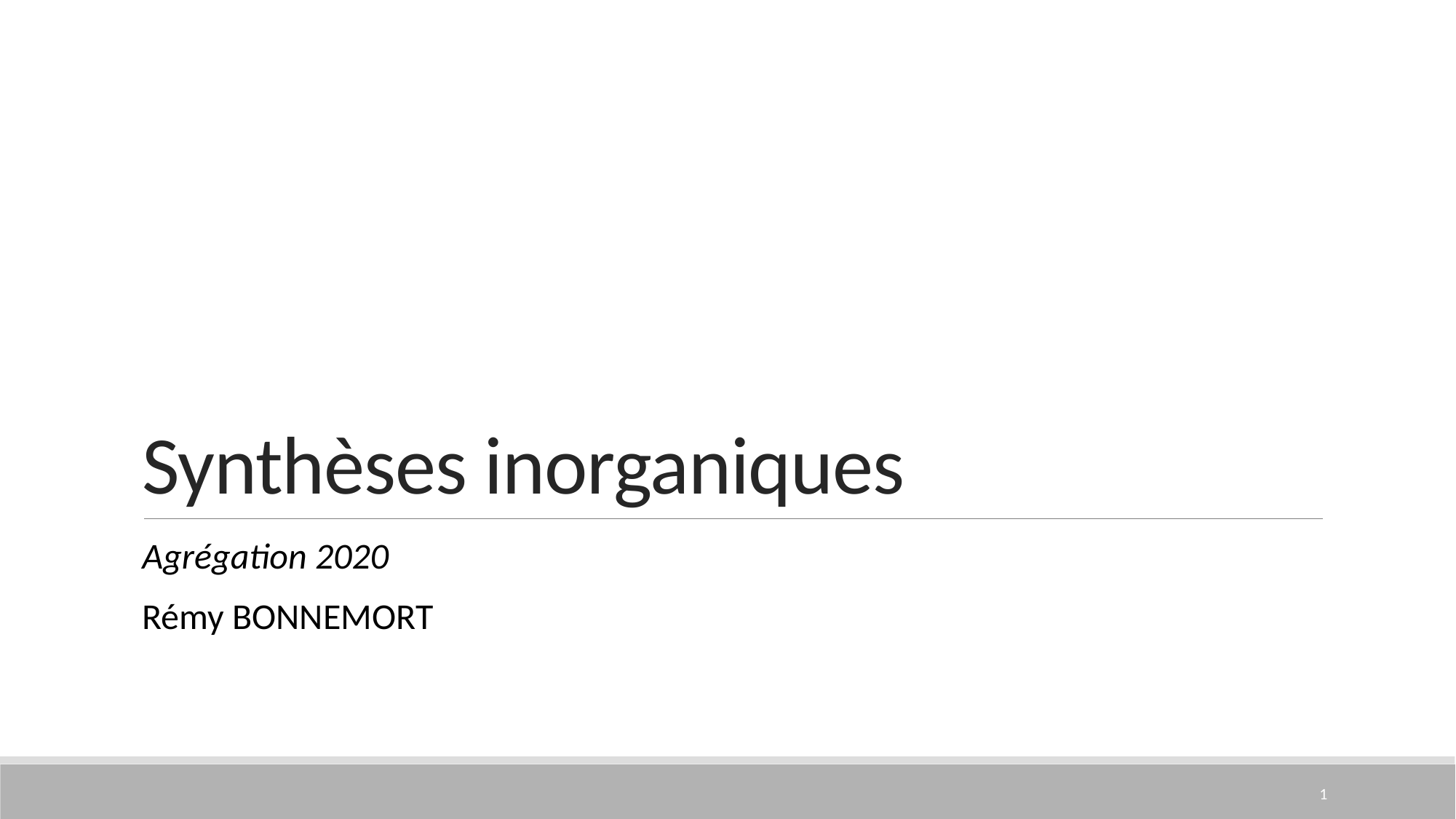

# Synthèses inorganiques
Agrégation 2020
Rémy BONNEMORT
1